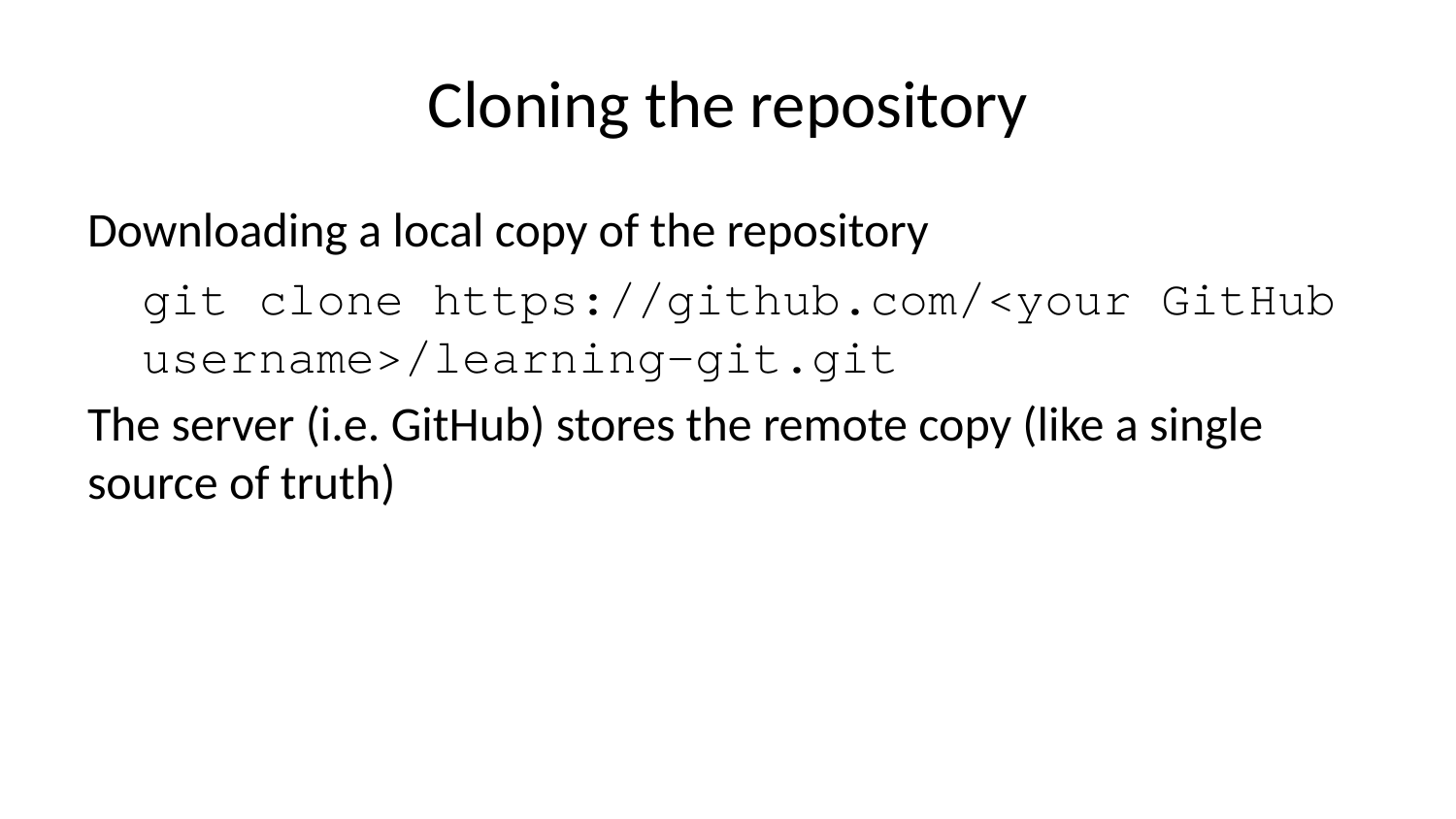

# Cloning the repository
Downloading a local copy of the repository
git clone https://github.com/<your GitHub username>/learning-git.git
The server (i.e. GitHub) stores the remote copy (like a single source of truth)